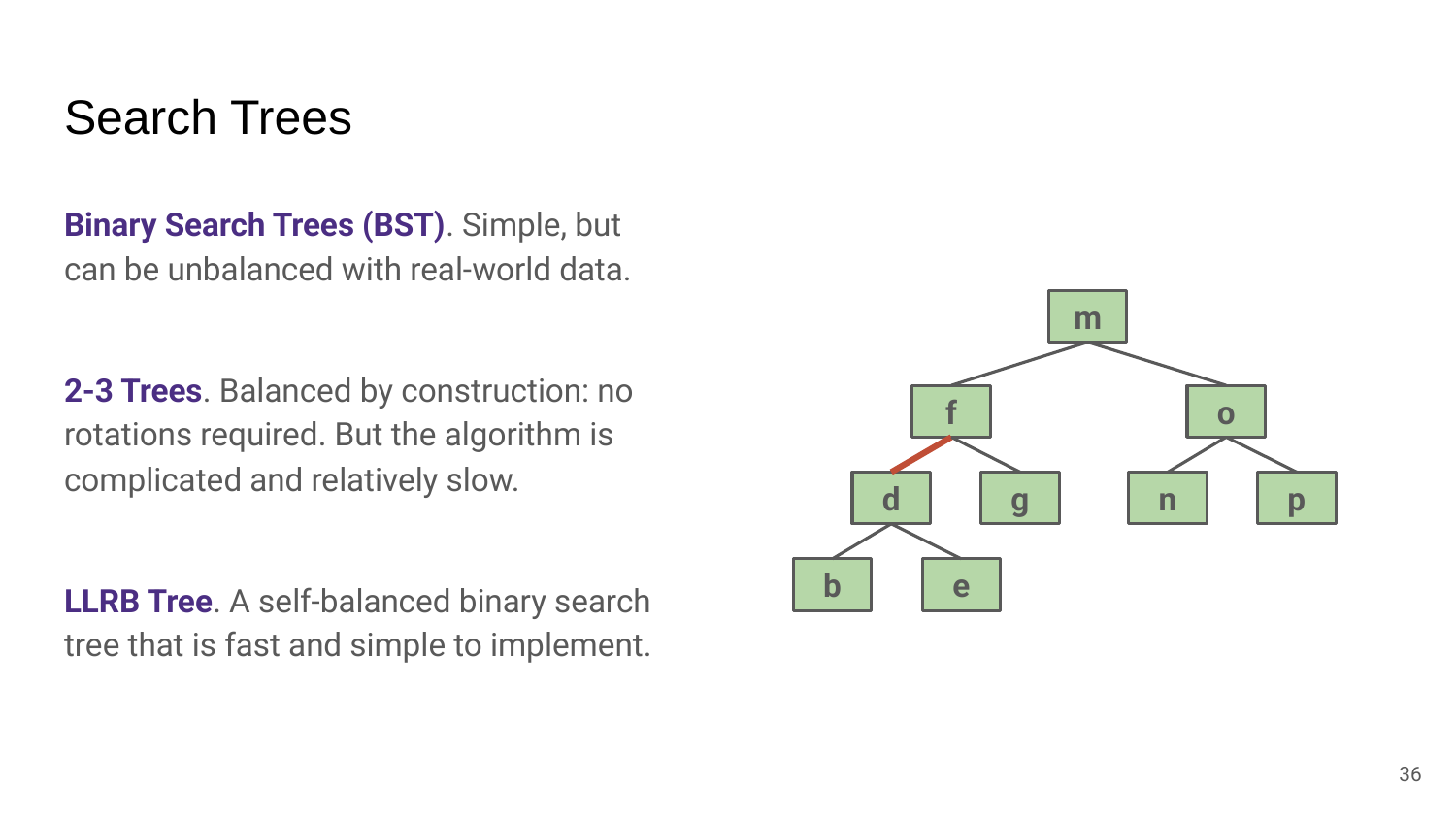

# Search Trees
Binary Search Trees (BST). Simple, but can be unbalanced with real-world data.

2-3 Trees. Balanced by construction: no rotations required. But the algorithm is complicated and relatively slow.

LLRB Tree. A self-balanced binary search tree that is fast and simple to implement.
m
o
f
n
p
d
g
b
e
36